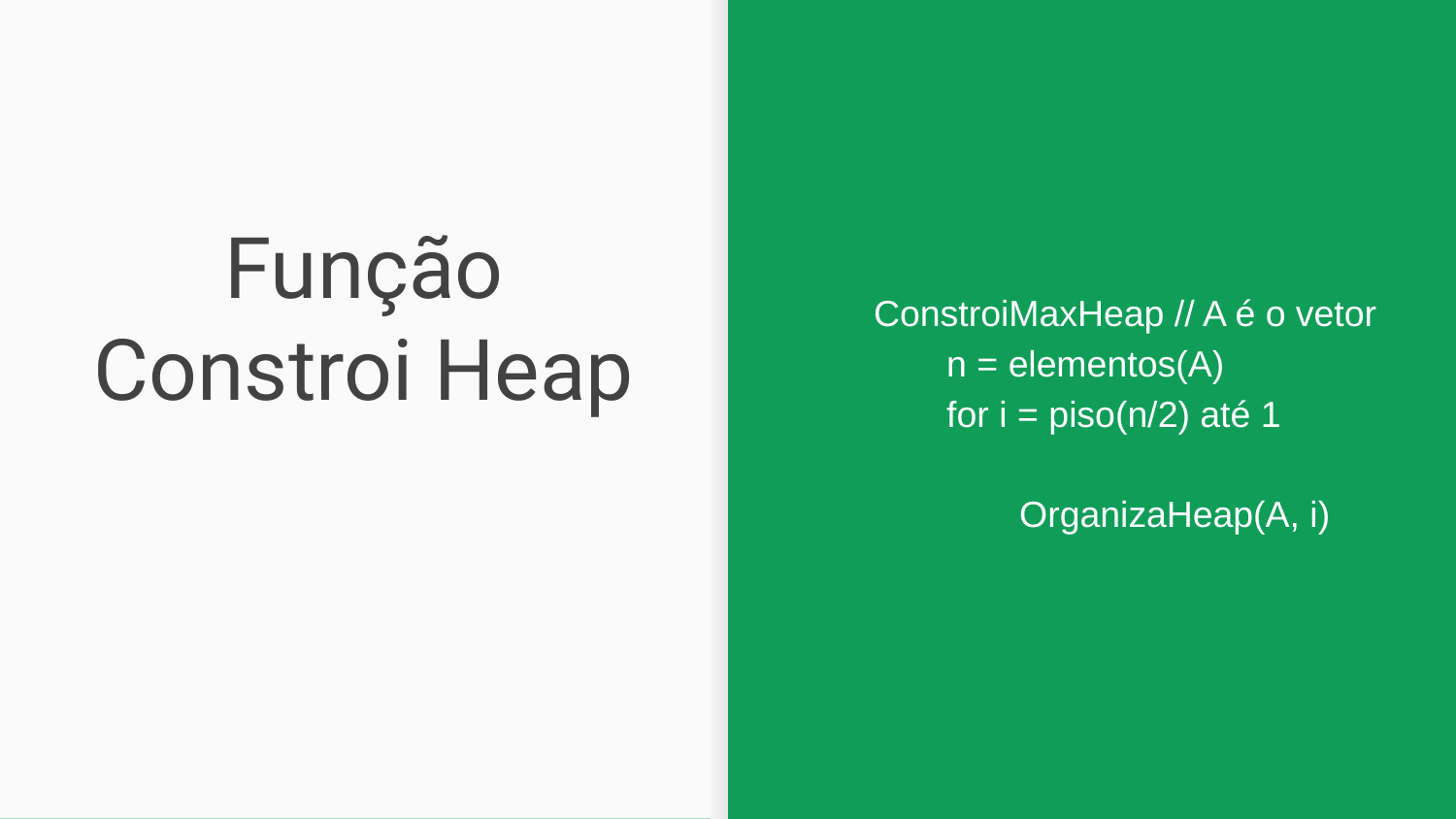

ConstroiMaxHeap // A é o vetor
	n = elementos(A)
	for i = piso(n/2) até 1

OrganizaHeap(A, i)
# Função
Constroi Heap